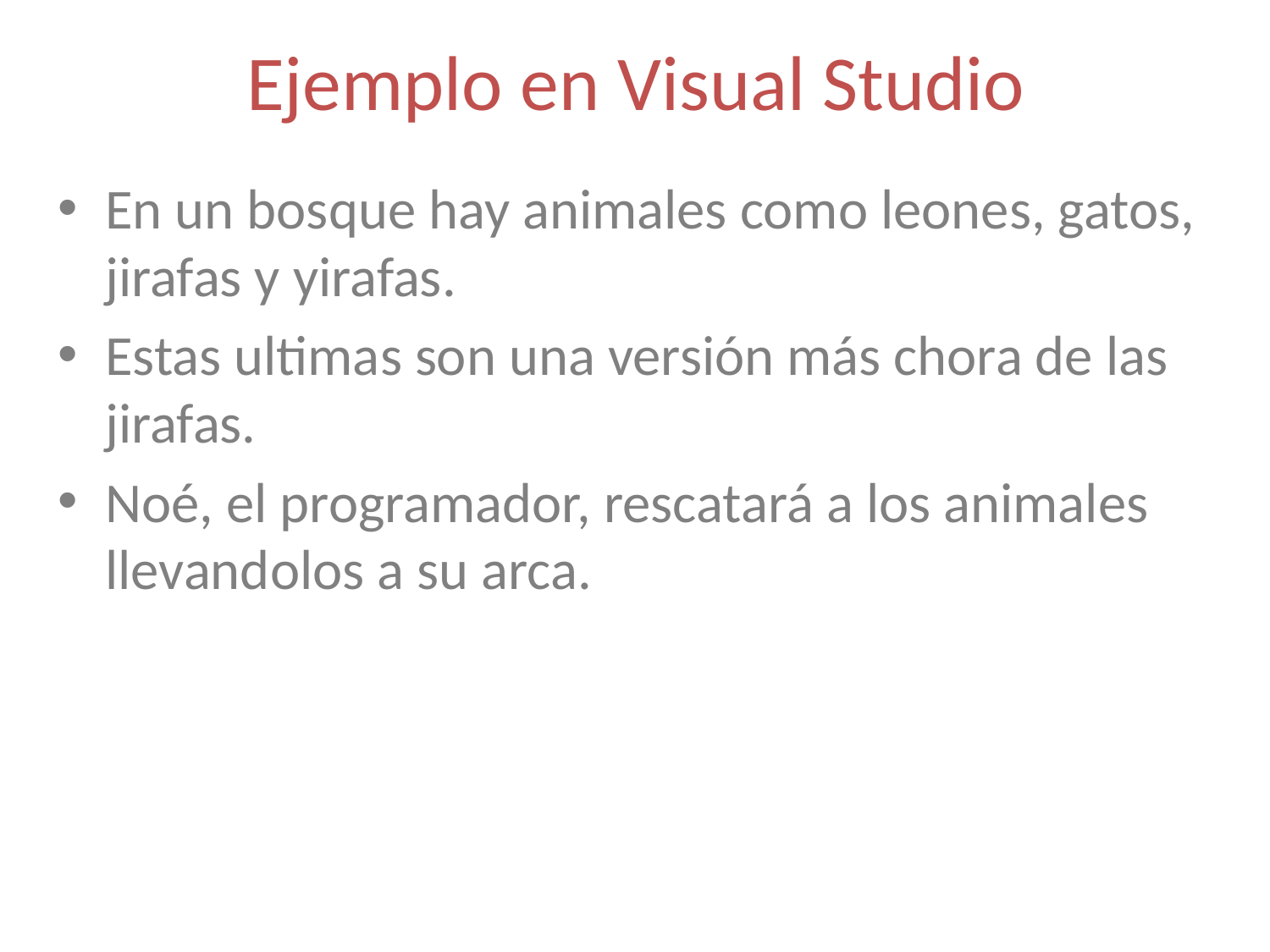

# Ejemplo en Visual Studio
En un bosque hay animales como leones, gatos, jirafas y yirafas.
Estas ultimas son una versión más chora de las jirafas.
Noé, el programador, rescatará a los animales llevandolos a su arca.